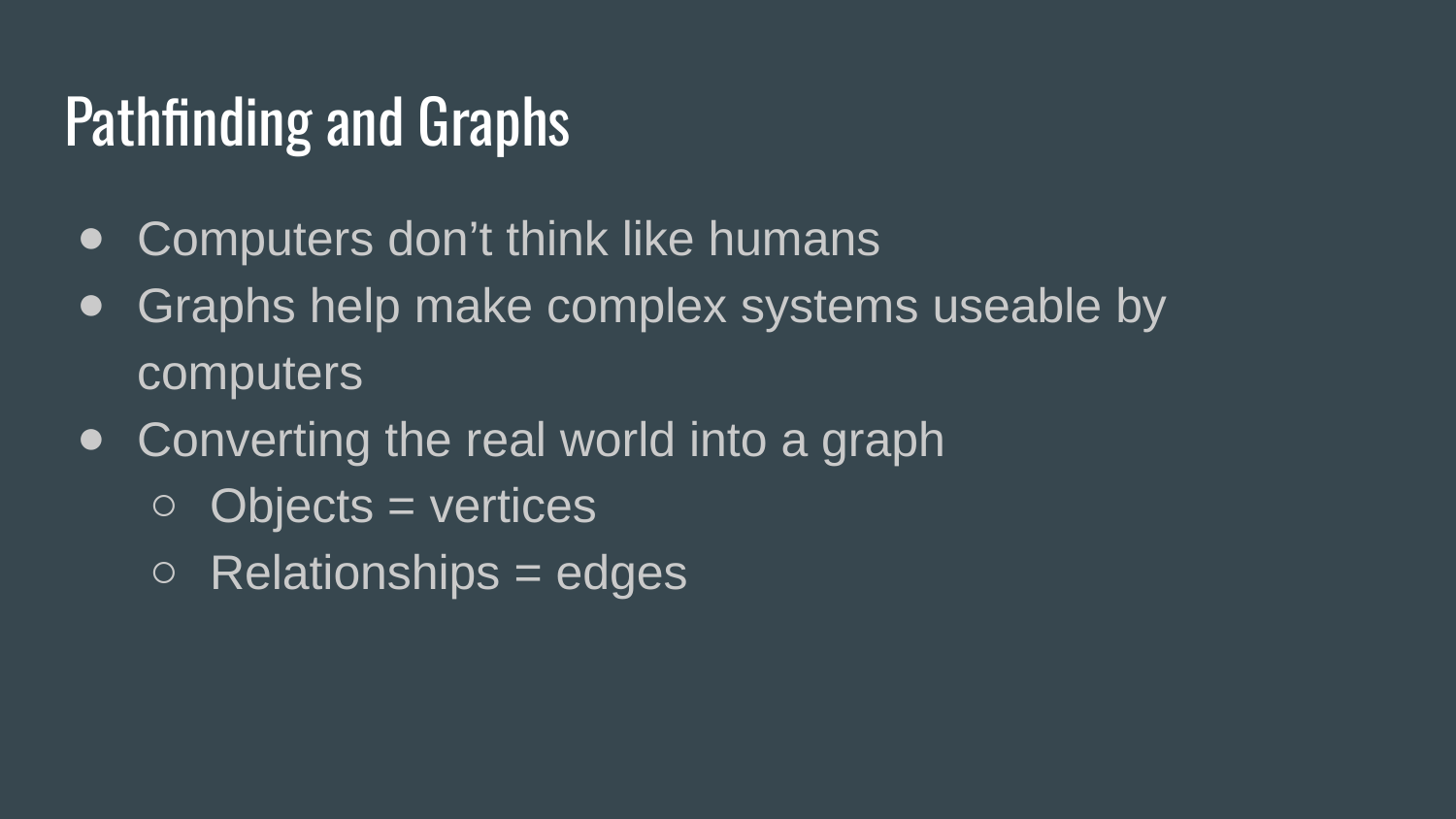

# Pathfinding and Graphs
Computers don’t think like humans
Graphs help make complex systems useable by computers
Converting the real world into a graph
Objects = vertices
Relationships = edges